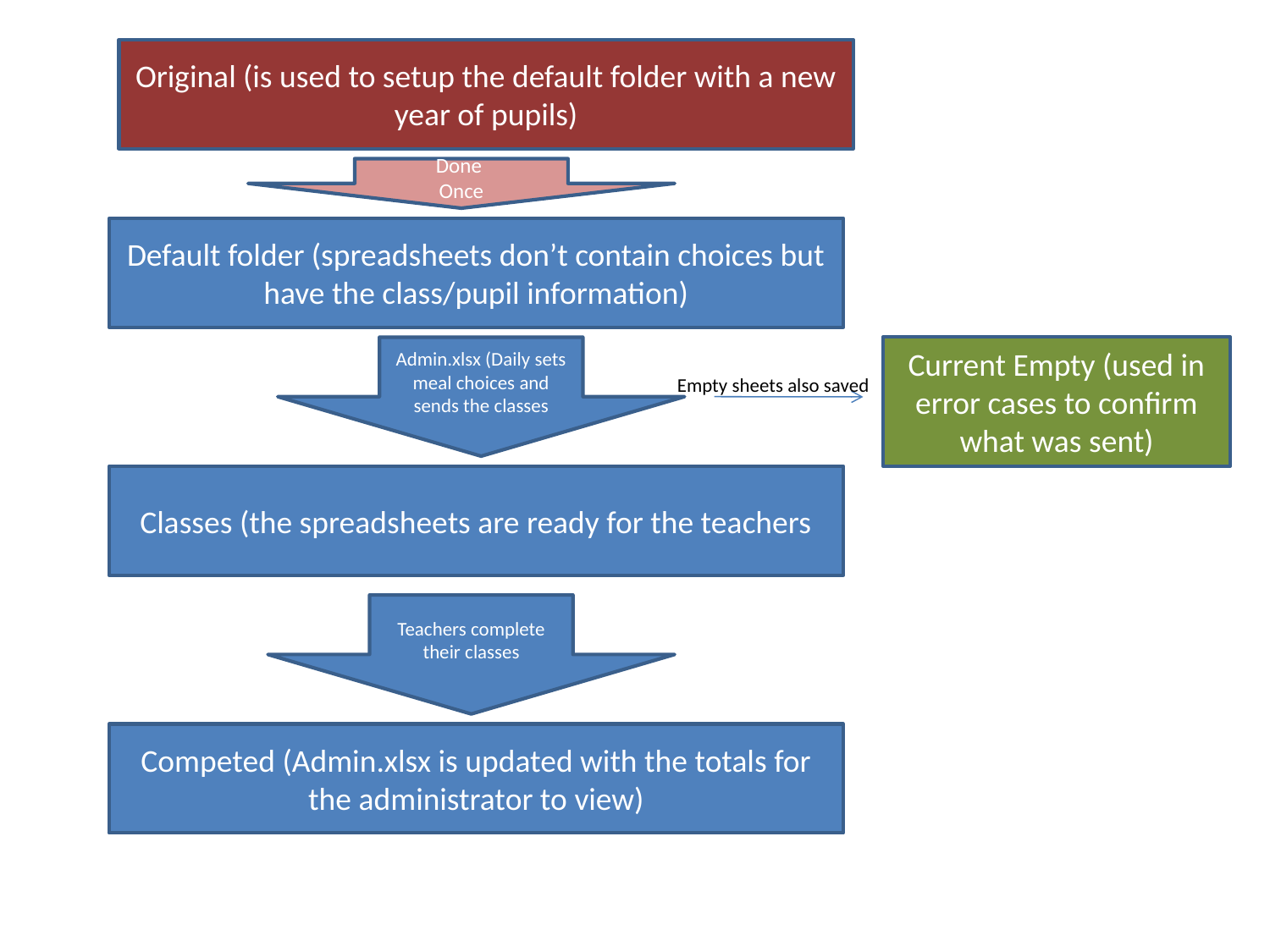

Original (is used to setup the default folder with a new year of pupils)
Done
Once
Default folder (spreadsheets don’t contain choices but have the class/pupil information)
Admin.xlsx (Daily sets meal choices and sends the classes
Current Empty (used in error cases to confirm what was sent)
Empty sheets also saved
Classes (the spreadsheets are ready for the teachers
Teachers complete their classes
Competed (Admin.xlsx is updated with the totals for the administrator to view)